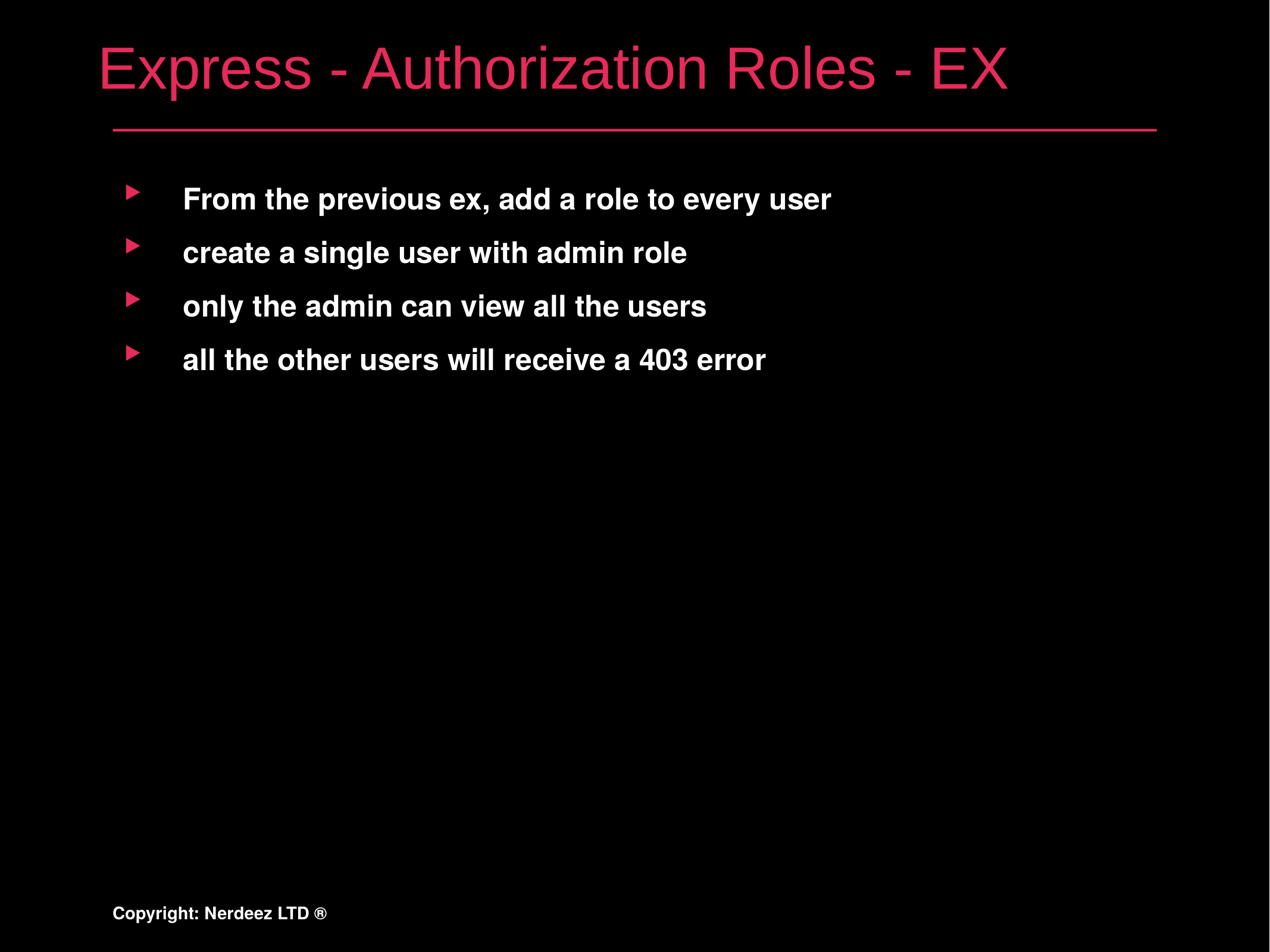

# Express - Authorization Roles - EX

From the previous ex, add a role to every user
create a single user with admin role
only the admin can view all the users
all the other users will receive a 403 error

Copyright: Nerdeez LTD ®